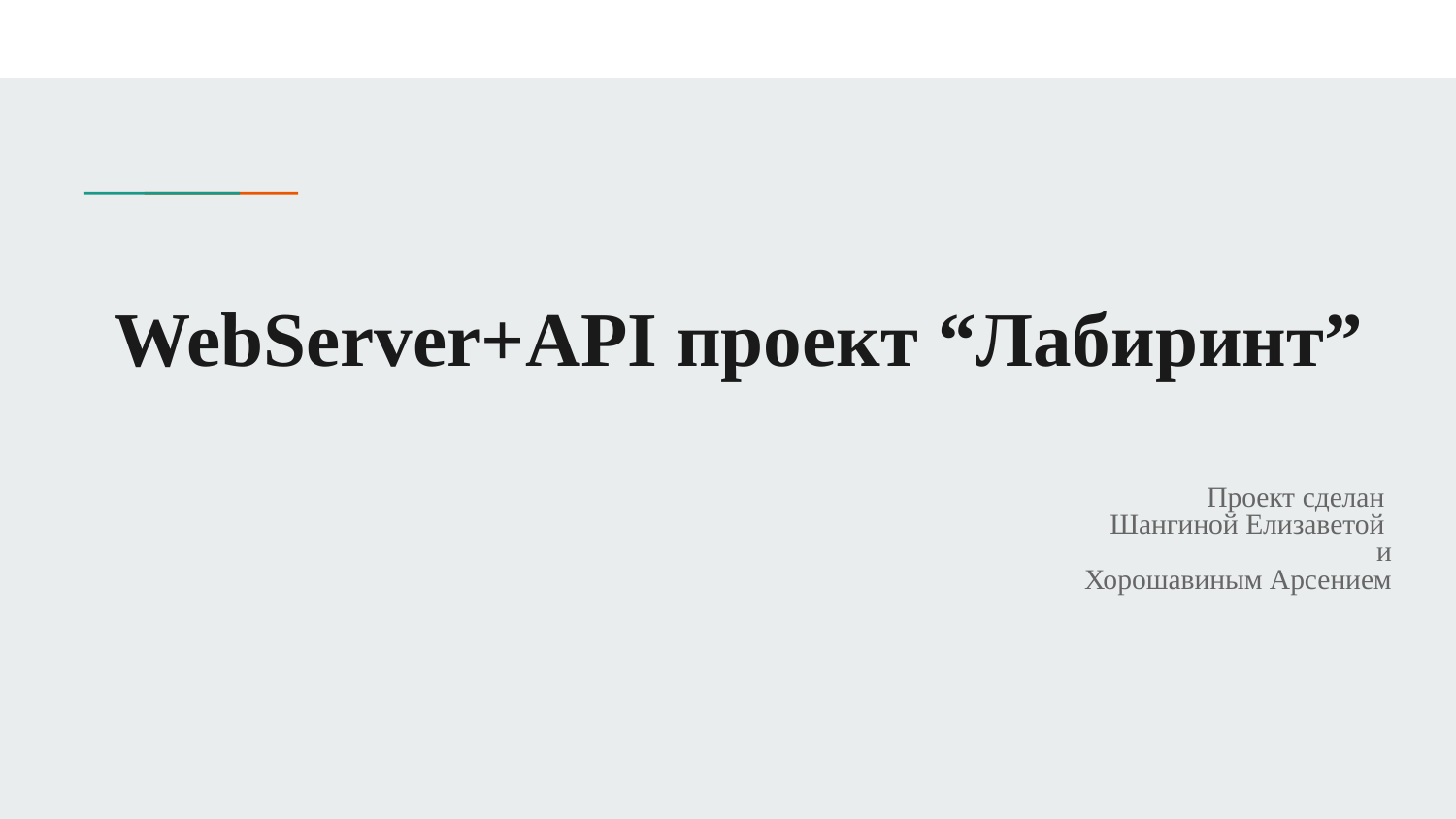

# WebServer+API проект “Лабиринт”
Проект сделан
 Шангиной Елизаветой
и
Хорошавиным Арсением